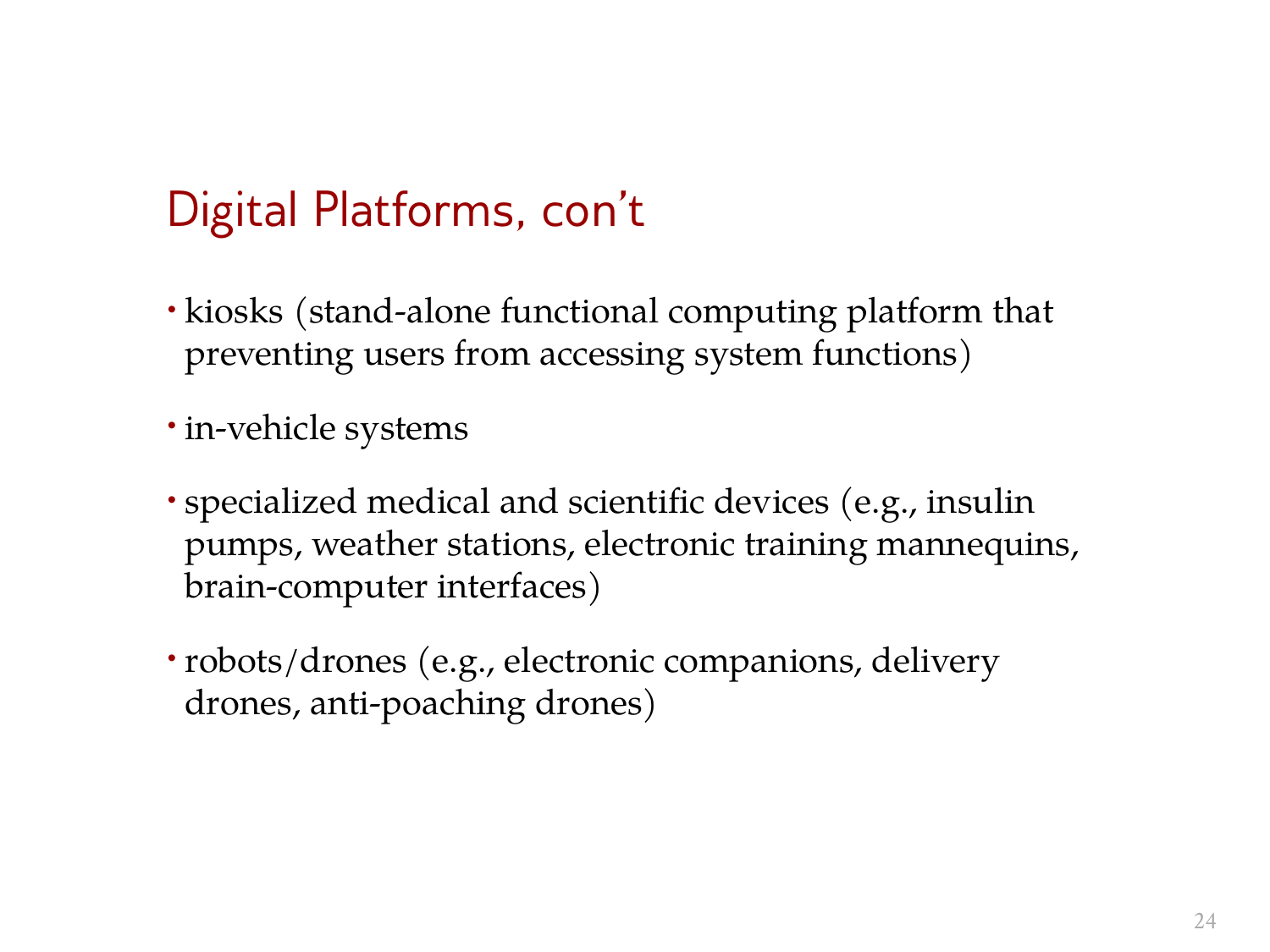

# Digital Platforms, con’t
kiosks (stand-alone functional computing platform that preventing users from accessing system functions)
in-vehicle systems
specialized medical and scientific devices (e.g., insulin pumps, weather stations, electronic training mannequins, brain-computer interfaces)
robots/drones (e.g., electronic companions, delivery drones, anti-poaching drones)
24